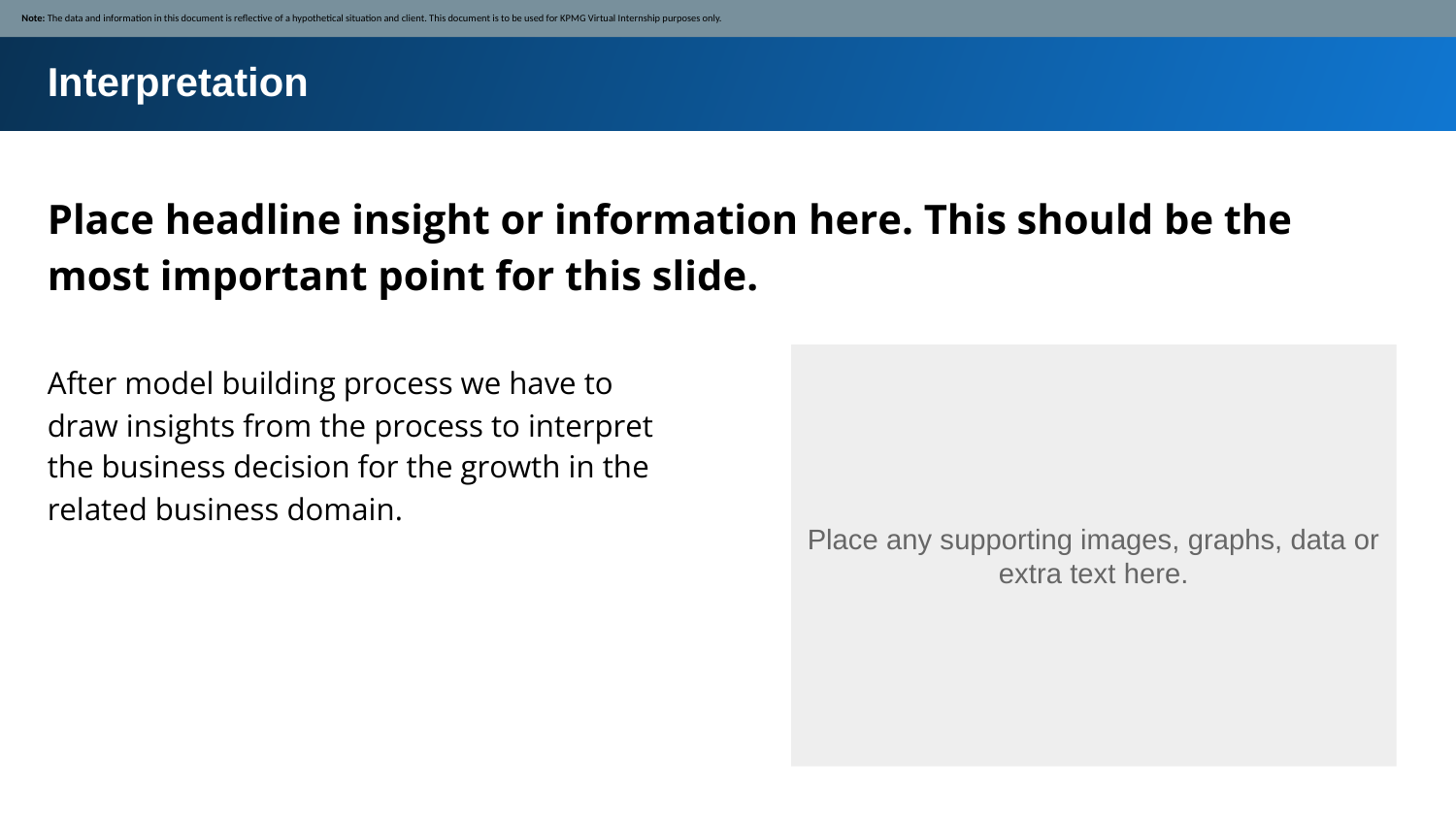

Note: The data and information in this document is reflective of a hypothetical situation and client. This document is to be used for KPMG Virtual Internship purposes only.
Interpretation
Place headline insight or information here. This should be the most important point for this slide.
After model building process we have to draw insights from the process to interpret the business decision for the growth in the related business domain.

Place any supporting images, graphs, data or extra text here.